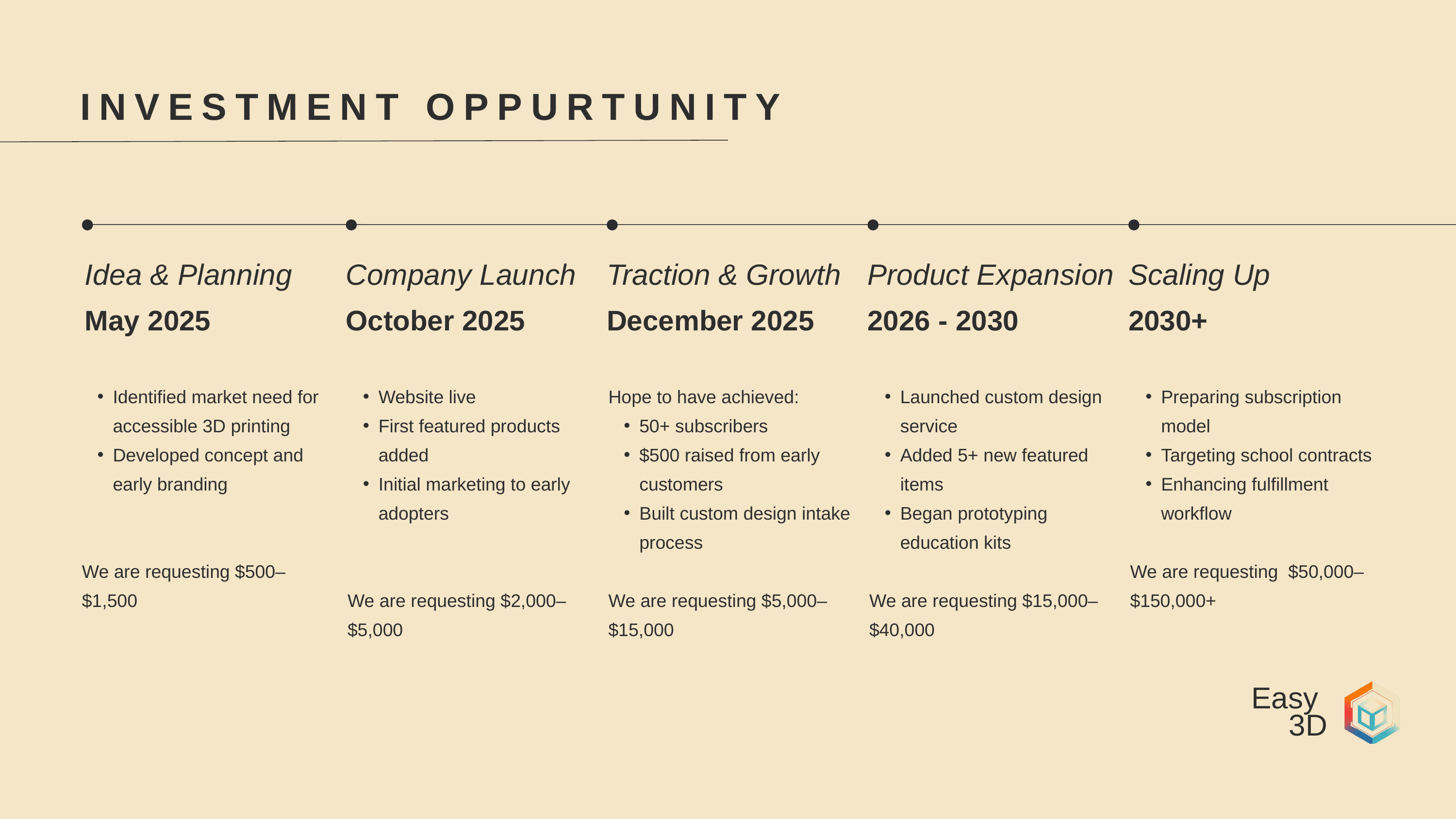

INVESTMENT OPPURTUNITY

Idea & Planning
Company Launch
Traction & Growth
Product Expansion
Scaling Up
May 2025
October 2025
December 2025
2026 - 2030
2030+
Identified market need for accessible 3D printing
Developed concept and early branding

We are requesting $500–$1,500
Website live
First featured products added
Initial marketing to early adopters

We are requesting $2,000–$5,000
Hope to have achieved:
50+ subscribers
$500 raised from early customers
Built custom design intake process

We are requesting $5,000–$15,000

Launched custom design service
Added 5+ new featured items
Began prototyping education kits

We are requesting $15,000–$40,000
Preparing subscription model
Targeting school contracts
Enhancing fulfillment workflow

We are requesting  $50,000–$150,000+

Easy
3D